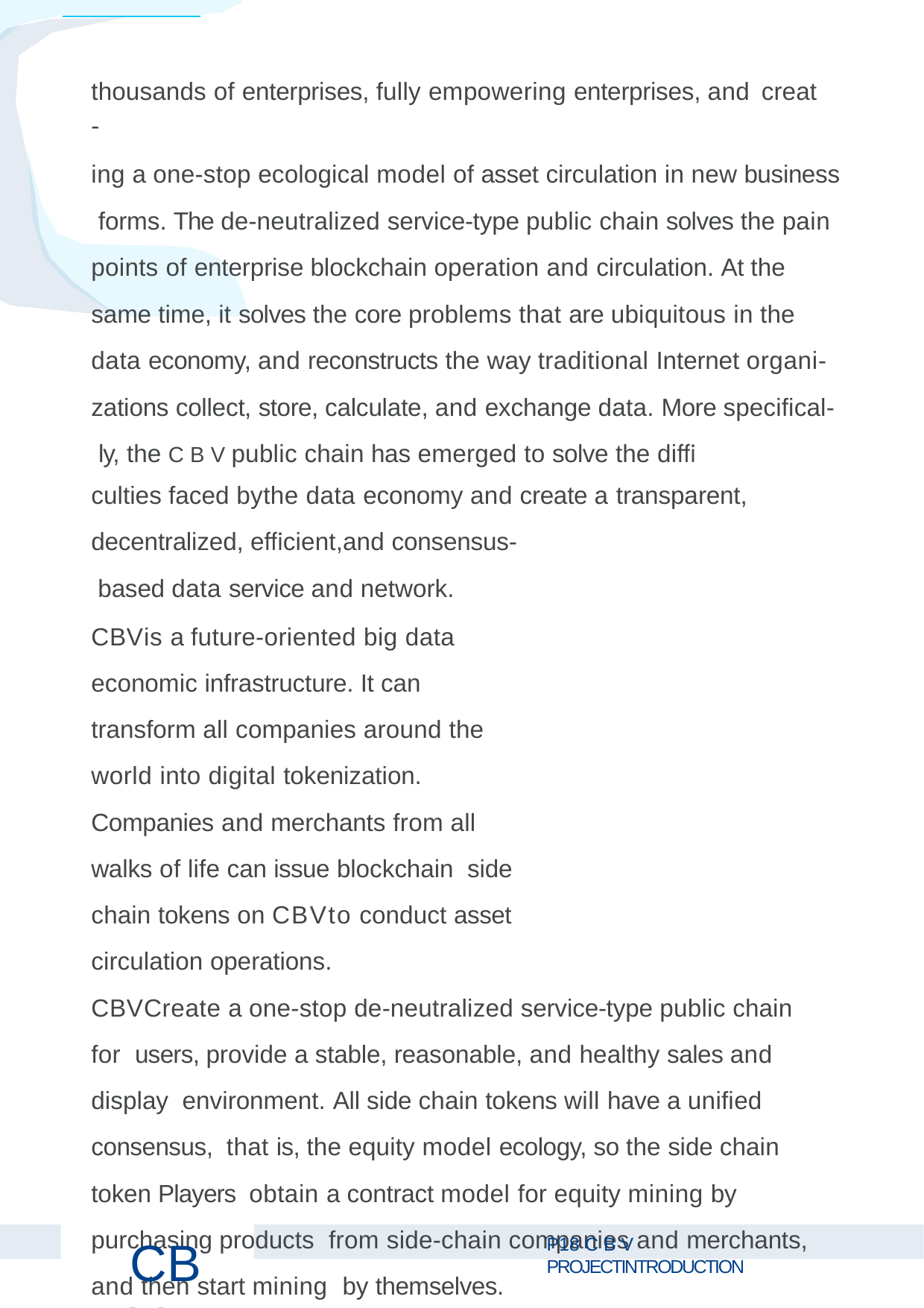

thousands of enterprises, fully empowering enterprises, and creat
-
ing a one-stop ecological model of asset circulation in new business  forms. The de-neutralized service-type public chain solves the pain  points of enterprise blockchain operation and circulation. At the  same time, it solves the core problems that are ubiquitous in the  data economy, and reconstructs the way traditional Internet organi-  zations collect, store, calculate, and exchange data. More speciﬁcal-  ly, the C B V public chain has emerged to solve the diﬃ
culties faced bythe data economy and create a transparent,
decentralized, eﬃcient,and consensus-  based data service and network.
CBVis a future-oriented big data economic infrastructure. It can  transform all companies around the world into digital tokenization.  Companies and merchants from all walks of life can issue blockchain  side chain tokens on CBVto conduct asset circulation operations.
CBVCreate a one-stop de-neutralized service-type public chain for  users, provide a stable, reasonable, and healthy sales and display  environment. All side chain tokens will have a uniﬁed consensus,  that is, the equity model ecology, so the side chain token Players  obtain a contract model for equity mining by purchasing products  from side-chain companies and merchants, and then start mining  by themselves.

CBV
P18 C B V PROJECTINTRODUCTION